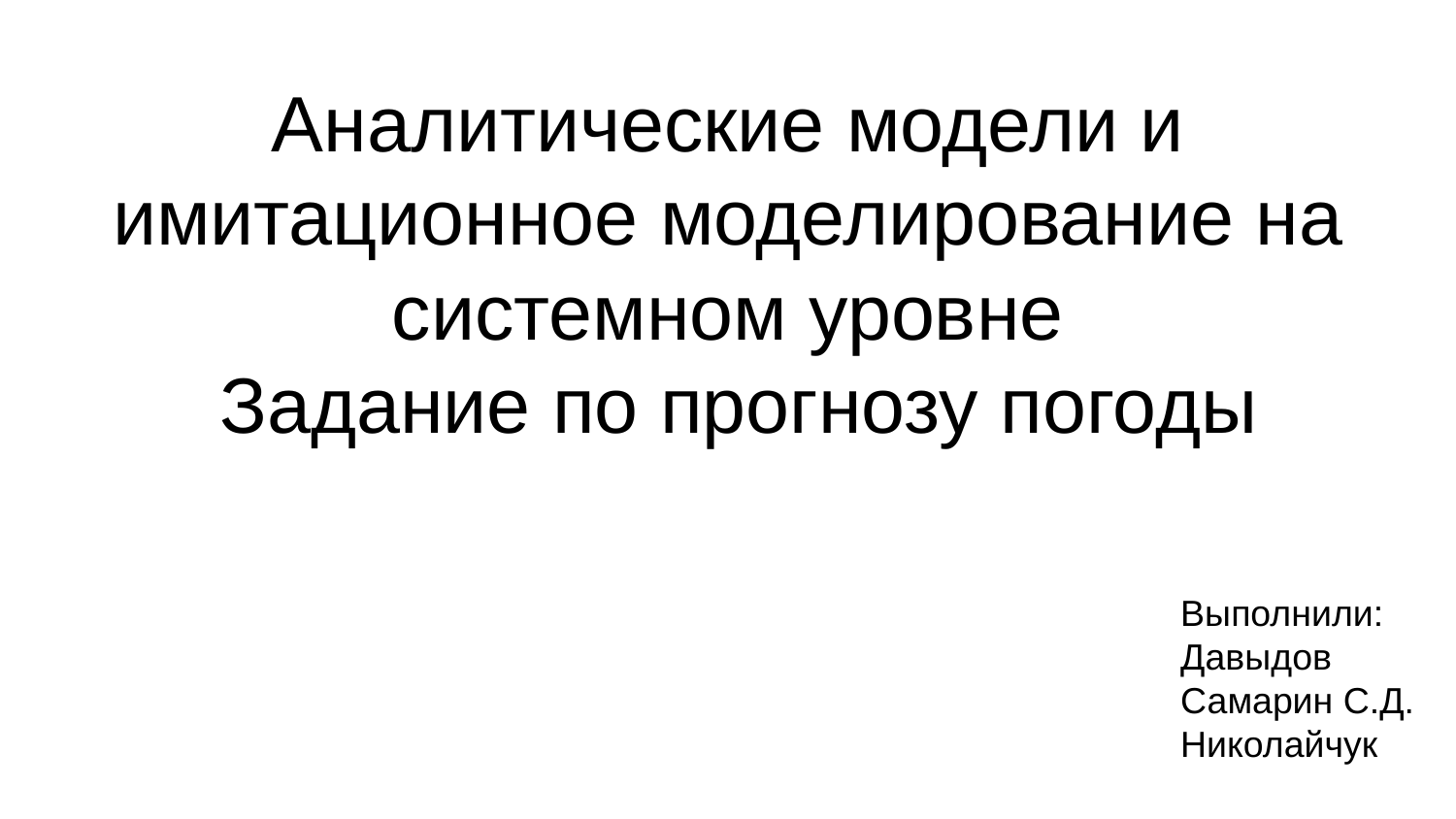

# Аналитические модели и имитационное моделирование на системном уровне
 Задание по прогнозу погоды
Выполнили:
Давыдов
Самарин С.Д.
Николайчук